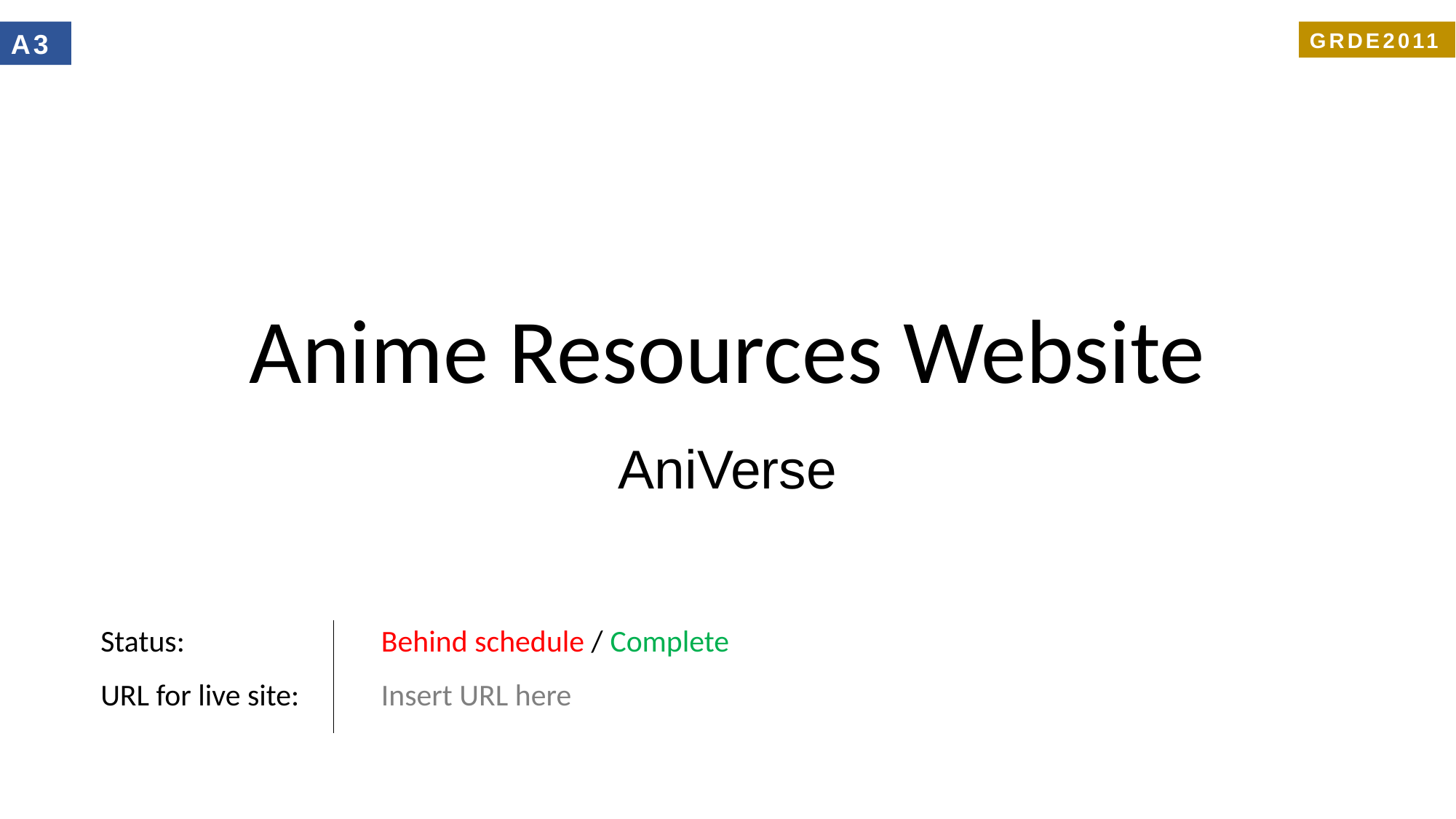

A3
GRDE2011
# Anime Resources Website
AniVerse
Status:
Behind schedule / Complete
URL for live site:
Insert URL here